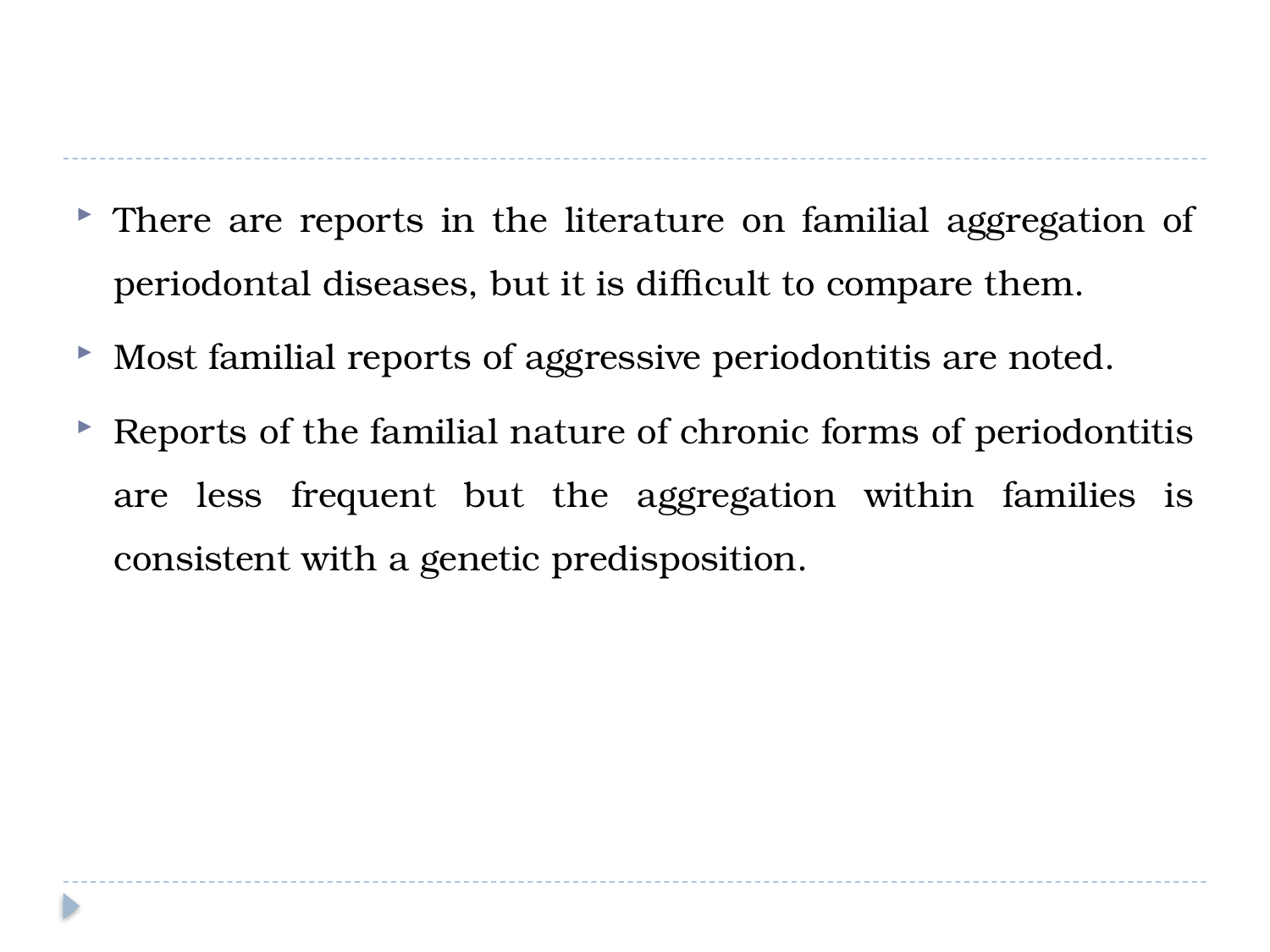

#
There are reports in the literature on familial aggregation of periodontal diseases, but it is difficult to compare them.
Most familial reports of aggressive periodontitis are noted.
Reports of the familial nature of chronic forms of periodontitis are less frequent but the aggregation within families is consistent with a genetic predisposition.